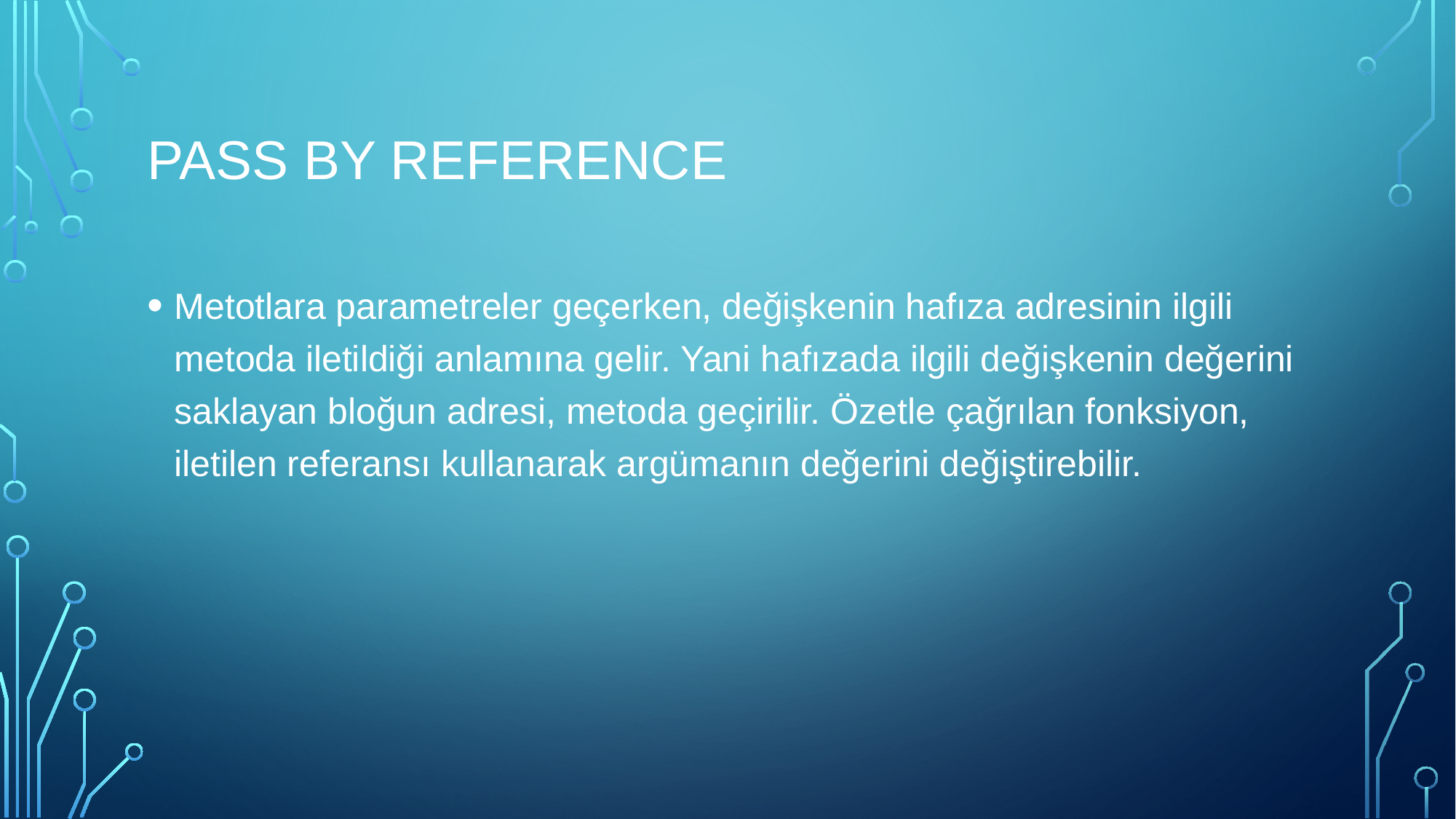

# PASS BY REFERENCE
Metotlara parametreler geçerken, değişkenin hafıza adresinin ilgili metoda iletildiği anlamına gelir. Yani hafızada ilgili değişkenin değerini saklayan bloğun adresi, metoda geçirilir. Özetle çağrılan fonksiyon, iletilen referansı kullanarak argümanın değerini değiştirebilir.